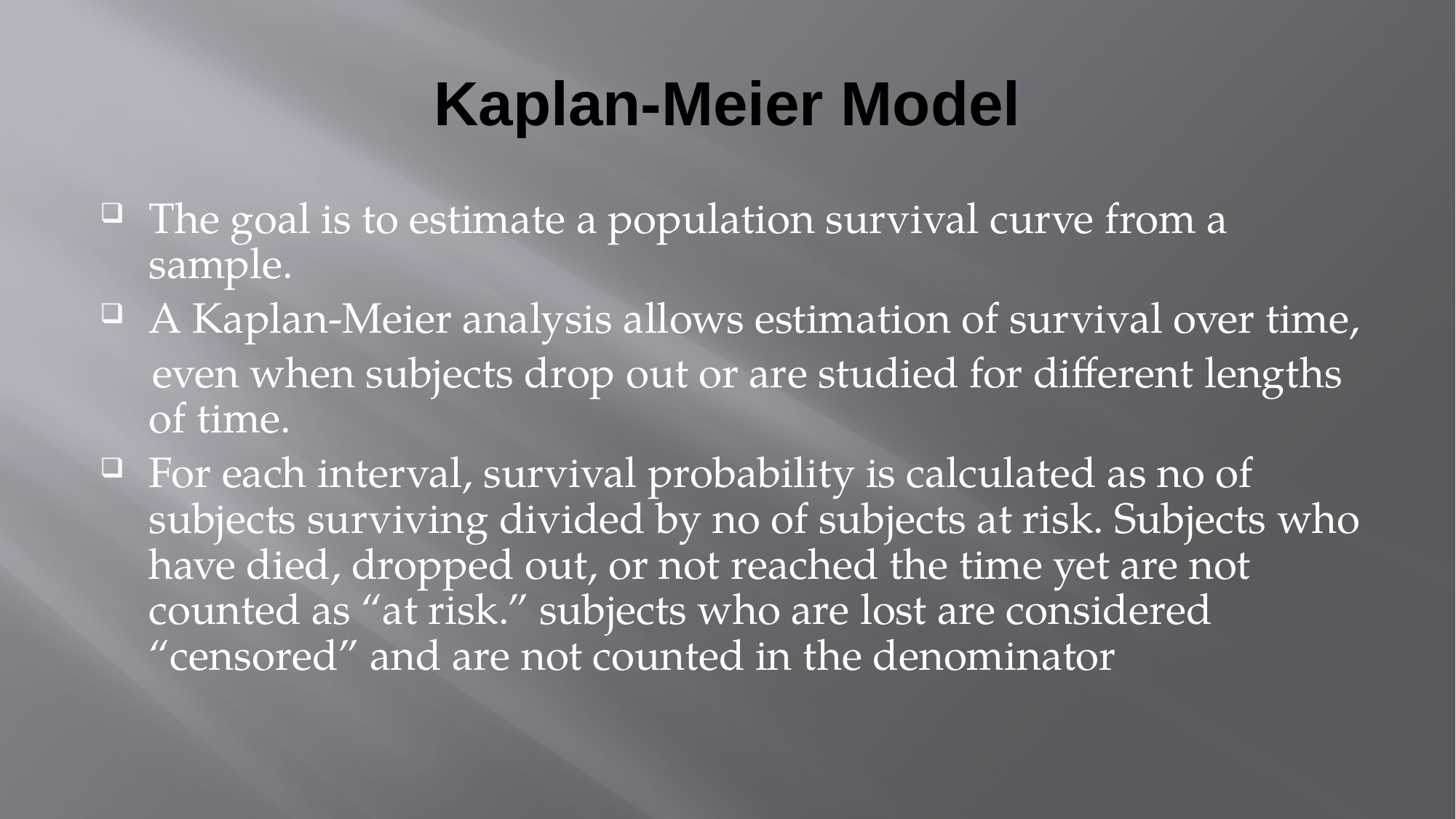

# Kaplan-Meier Model
The goal is to estimate a population survival curve from a sample.
A Kaplan-Meier analysis allows estimation of survival over time,
     even when subjects drop out or are studied for different lengths of time.
For each interval, survival probability is calculated as no of subjects surviving divided by no of subjects at risk. Subjects who have died, dropped out, or not reached the time yet are not counted as “at risk.” subjects who are lost are considered “censored” and are not counted in the denominator